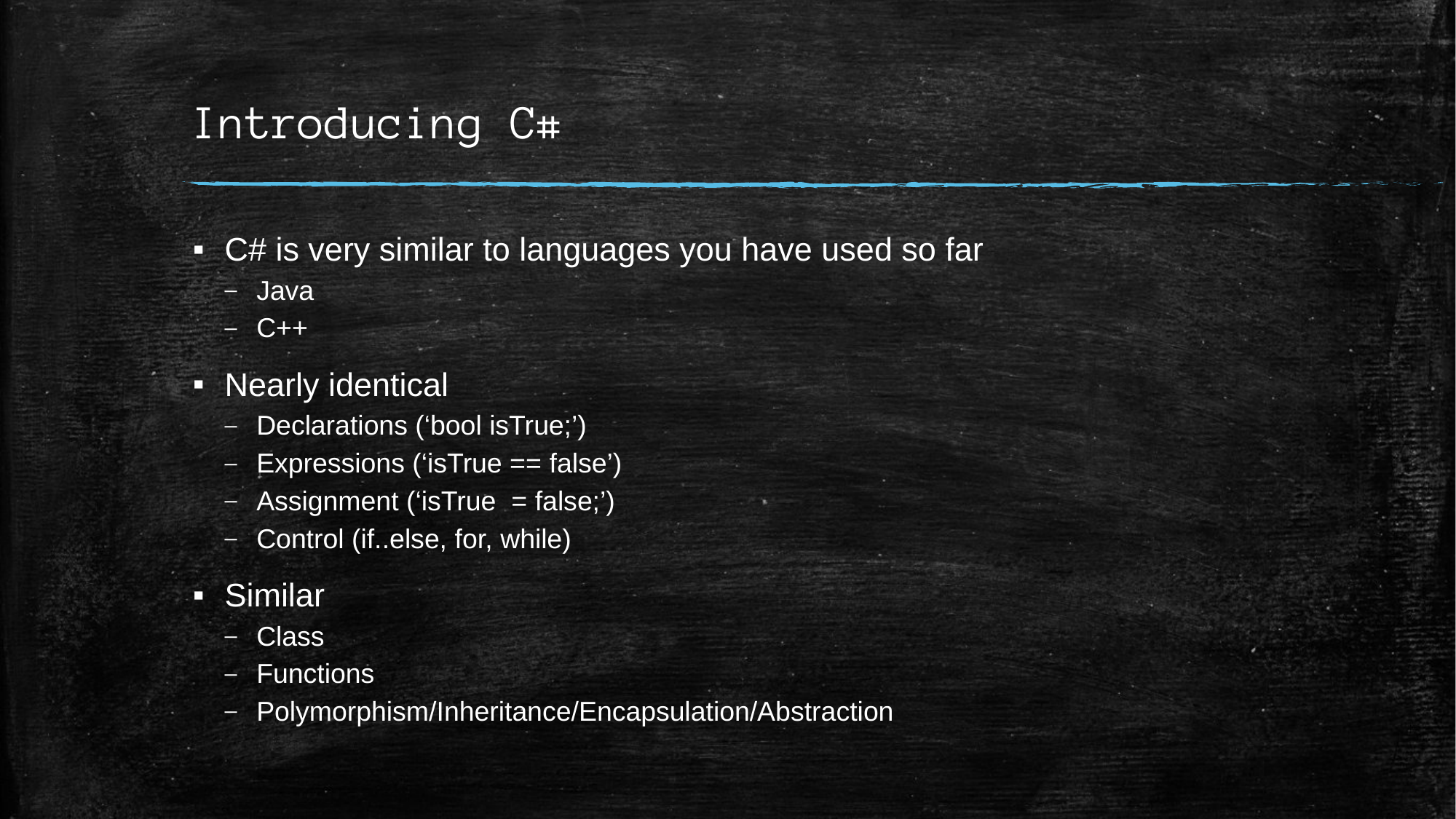

# Introducing C#
C# is very similar to languages you have used so far
Java
C++
Nearly identical
Declarations (‘bool isTrue;’)
Expressions (‘isTrue == false’)
Assignment (‘isTrue  = false;’)
Control (if..else, for, while)
Similar
Class
Functions
Polymorphism/Inheritance/Encapsulation/Abstraction